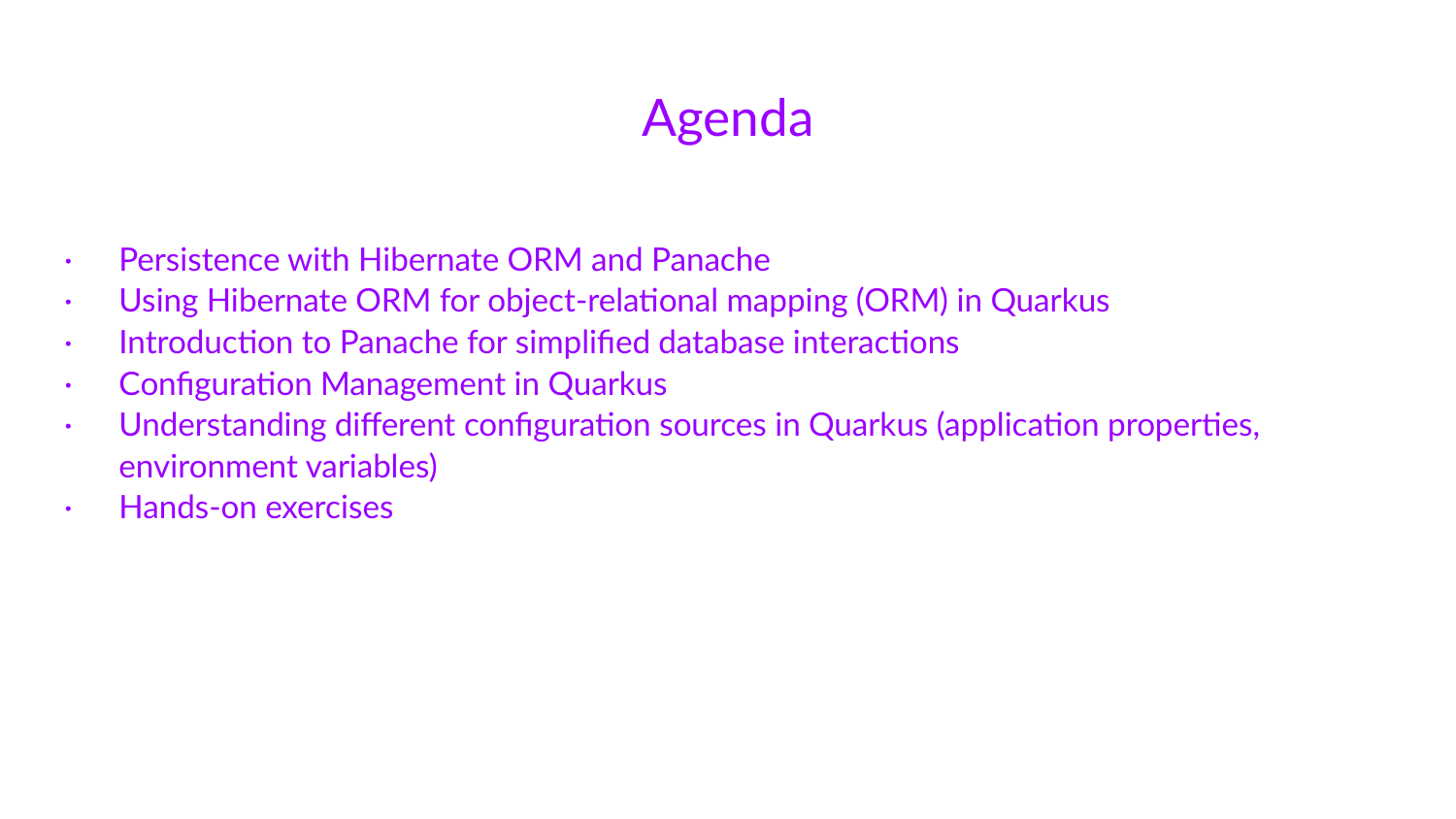

# Agenda

Persistence with Hibernate ORM and Panache
Using Hibernate ORM for object-relational mapping (ORM) in Quarkus
Introduction to Panache for simplified database interactions
Configuration Management in Quarkus
Understanding different configuration sources in Quarkus (application properties, environment variables)
Hands-on exercises